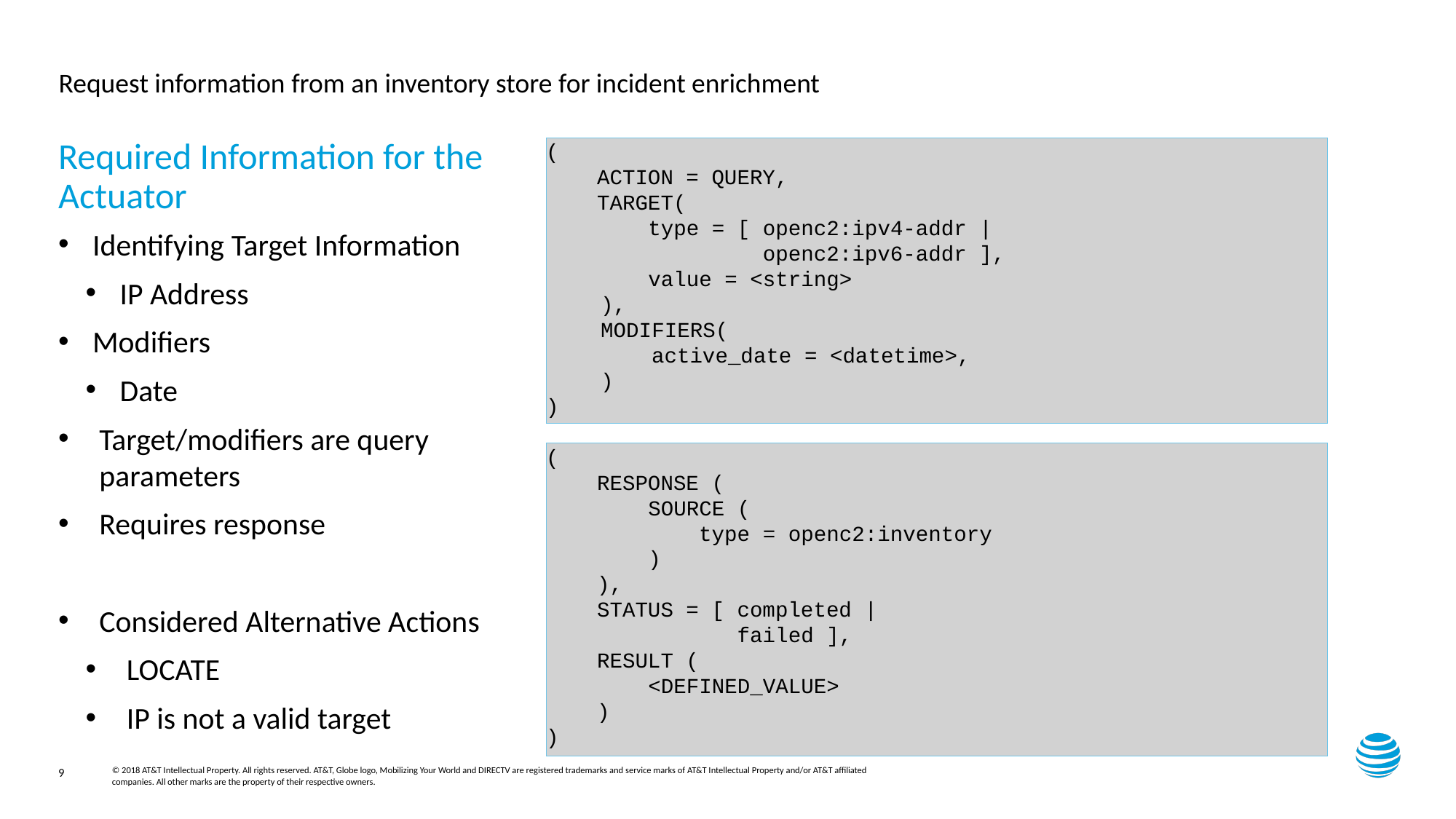

# Request information from an inventory store for incident enrichment
Required Information for the Actuator
Identifying Target Information
IP Address
Modifiers
Date
Target/modifiers are query parameters
Requires response

Considered Alternative Actions
LOCATE
IP is not a valid target

(
    ACTION = QUERY,
    TARGET(
        type = [ openc2:ipv4-addr |
                 openc2:ipv6-addr ],
        value = <string>
),
MODIFIERS(
    active_date = <datetime>,
)
)
(
    RESPONSE (
        SOURCE (
            type = openc2:inventory
        )
    ),
    STATUS = [ completed |
               failed ],
    RESULT (
        <DEFINED_VALUE>
    )
)
9